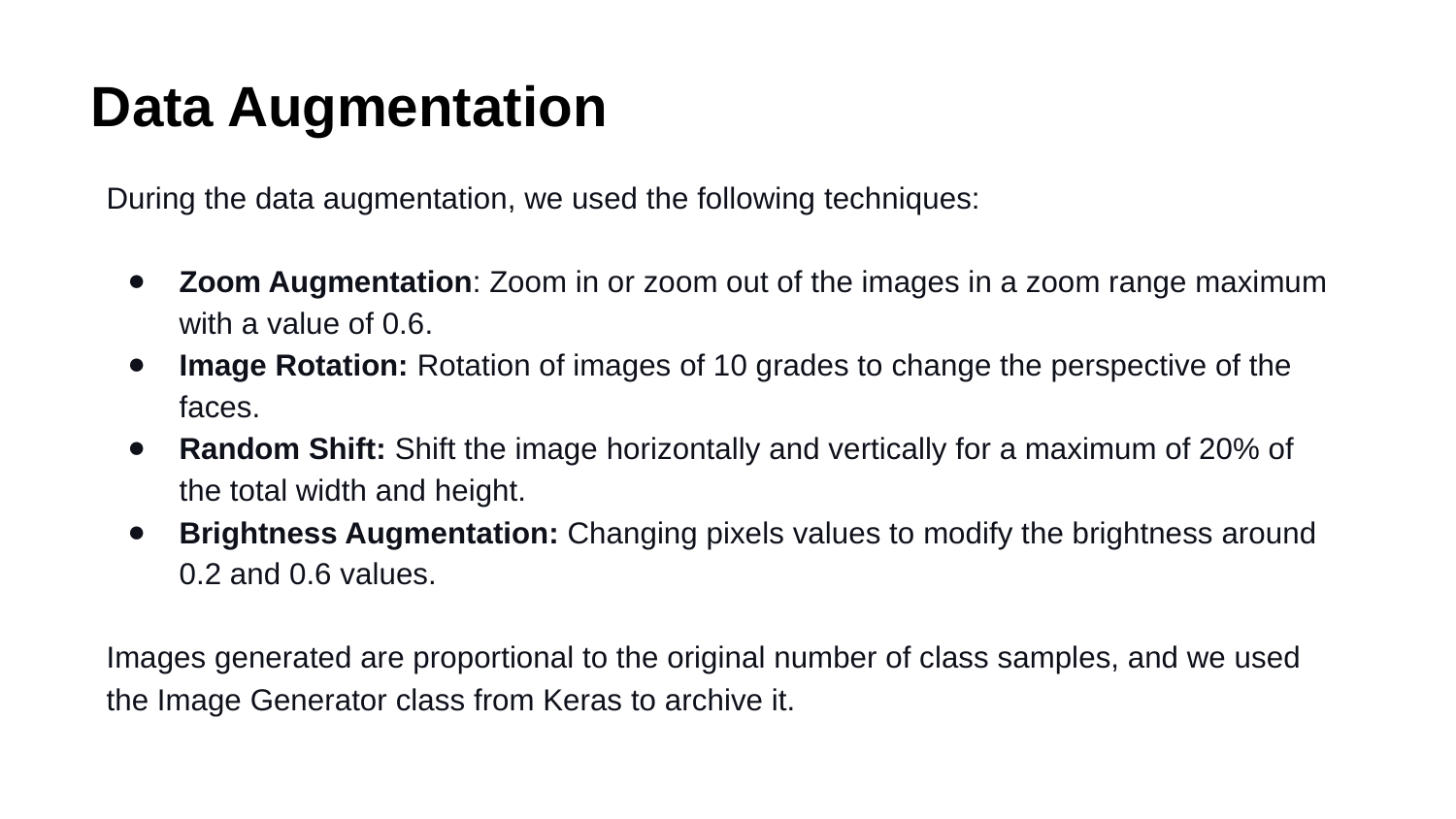

Data Augmentation
During the data augmentation, we used the following techniques:

Zoom Augmentation: Zoom in or zoom out of the images in a zoom range maximum with a value of 0.6.
Image Rotation: Rotation of images of 10 grades to change the perspective of the faces.
Random Shift: Shift the image horizontally and vertically for a maximum of 20% of the total width and height.
Brightness Augmentation: Changing pixels values to modify the brightness around 0.2 and 0.6 values.

Images generated are proportional to the original number of class samples, and we used the Image Generator class from Keras to archive it.